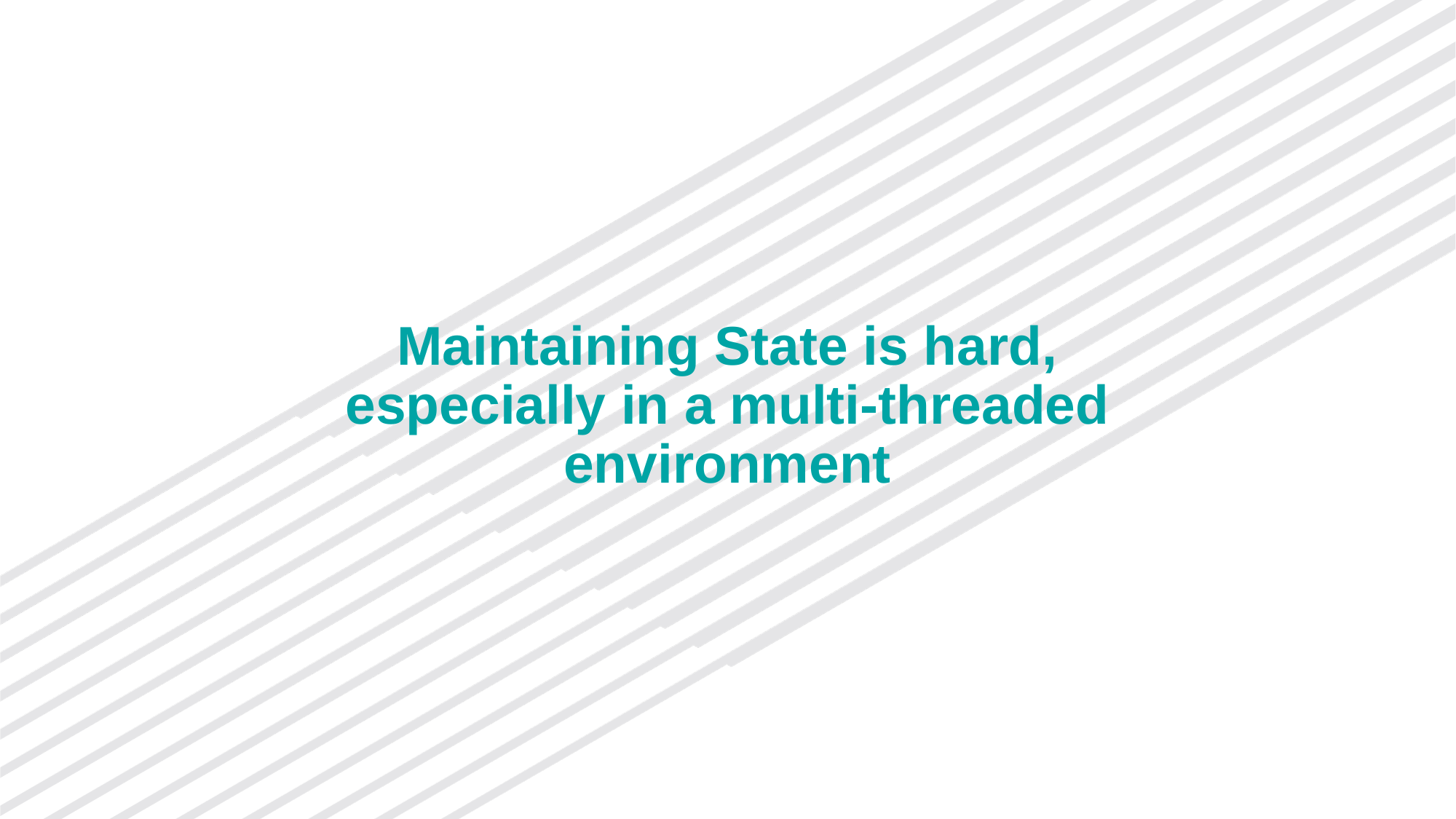

# Maintaining State is hard, especially in a multi-threaded environment